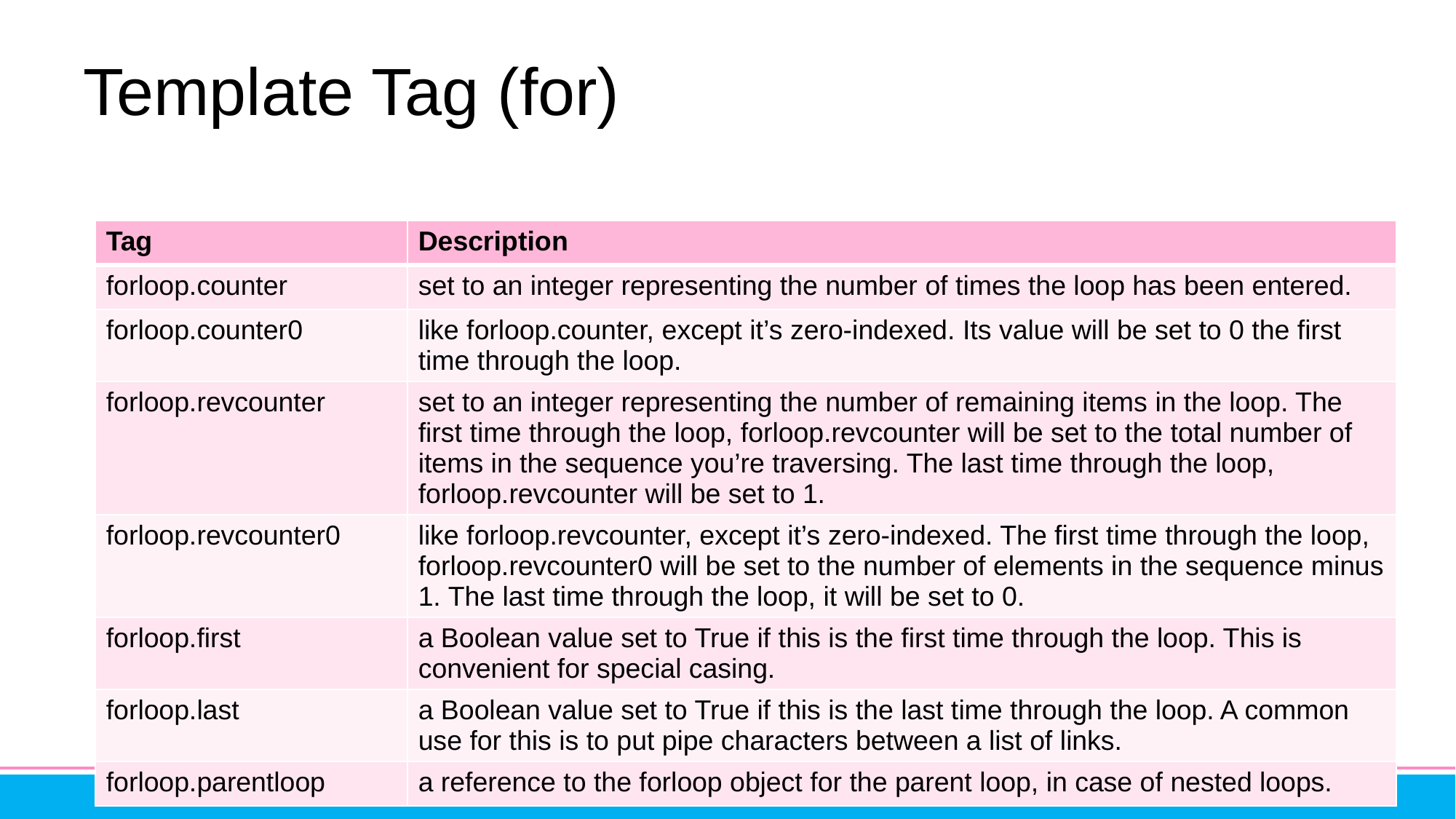

# Template Tag (for)

| Tag | Description |
| --- | --- |
| forloop.counter | set to an integer representing the number of times the loop has been entered. |
| forloop.counter0 | like forloop.counter, except it’s zero-indexed. Its value will be set to 0 the first time through the loop. |
| forloop.revcounter | set to an integer representing the number of remaining items in the loop. The first time through the loop, forloop.revcounter will be set to the total number of items in the sequence you’re traversing. The last time through the loop, forloop.revcounter will be set to 1. |
| forloop.revcounter0 | like forloop.revcounter, except it’s zero-indexed. The first time through the loop, forloop.revcounter0 will be set to the number of elements in the sequence minus 1. The last time through the loop, it will be set to 0. |
| forloop.first | a Boolean value set to True if this is the first time through the loop. This is convenient for special casing. |
| forloop.last | a Boolean value set to True if this is the last time through the loop. A common use for this is to put pipe characters between a list of links. |
| forloop.parentloop | a reference to the forloop object for the parent loop, in case of nested loops. |